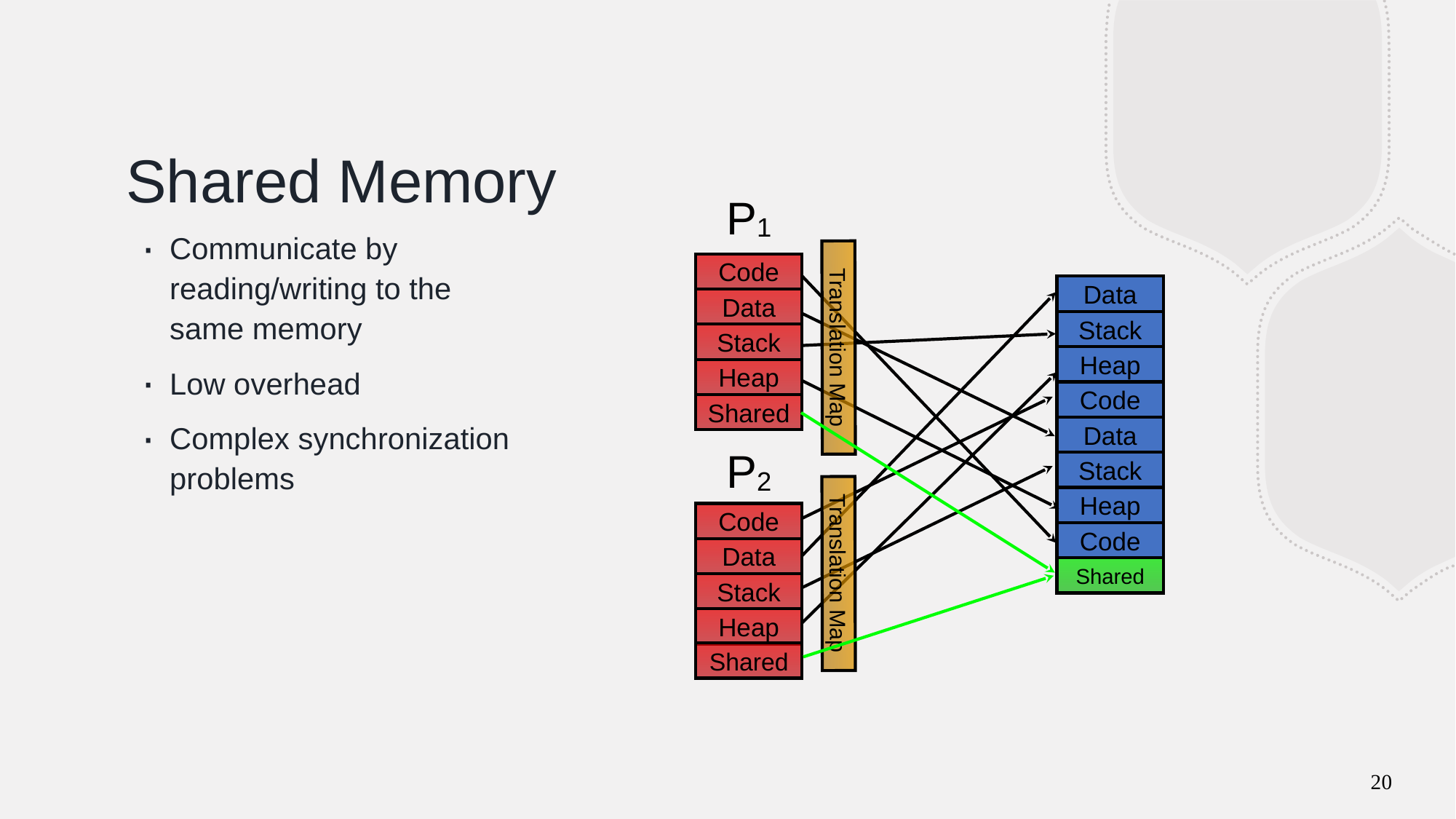

# Shared Memory
P1
Code

Data
Data

Stack

Stack
Translation Map

Heap
Heap

Code
Shared

Data
P2
Stack

Heap
Code
Code
Data
Translation Map
Shared
Stack

Heap
Shared
Communicate by reading/writing to the same memory
Low overhead
Complex synchronization problems
20